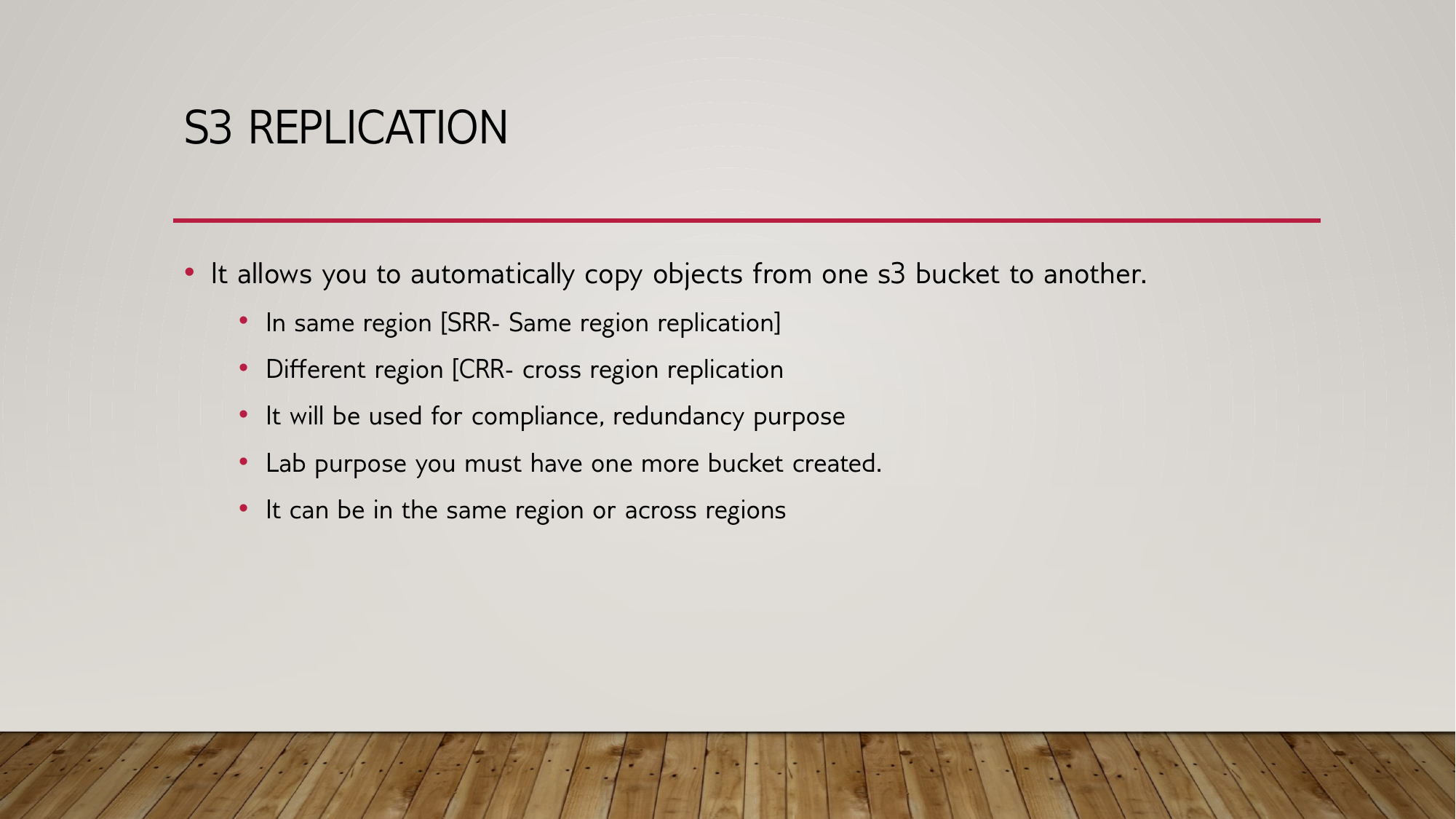

# S3 replication
It allows you to automatically copy objects from one s3 bucket to another.
In same region [SRR- Same region replication]
Different region [CRR- cross region replication
It will be used for compliance, redundancy purpose
Lab purpose you must have one more bucket created.
It can be in the same region or across regions